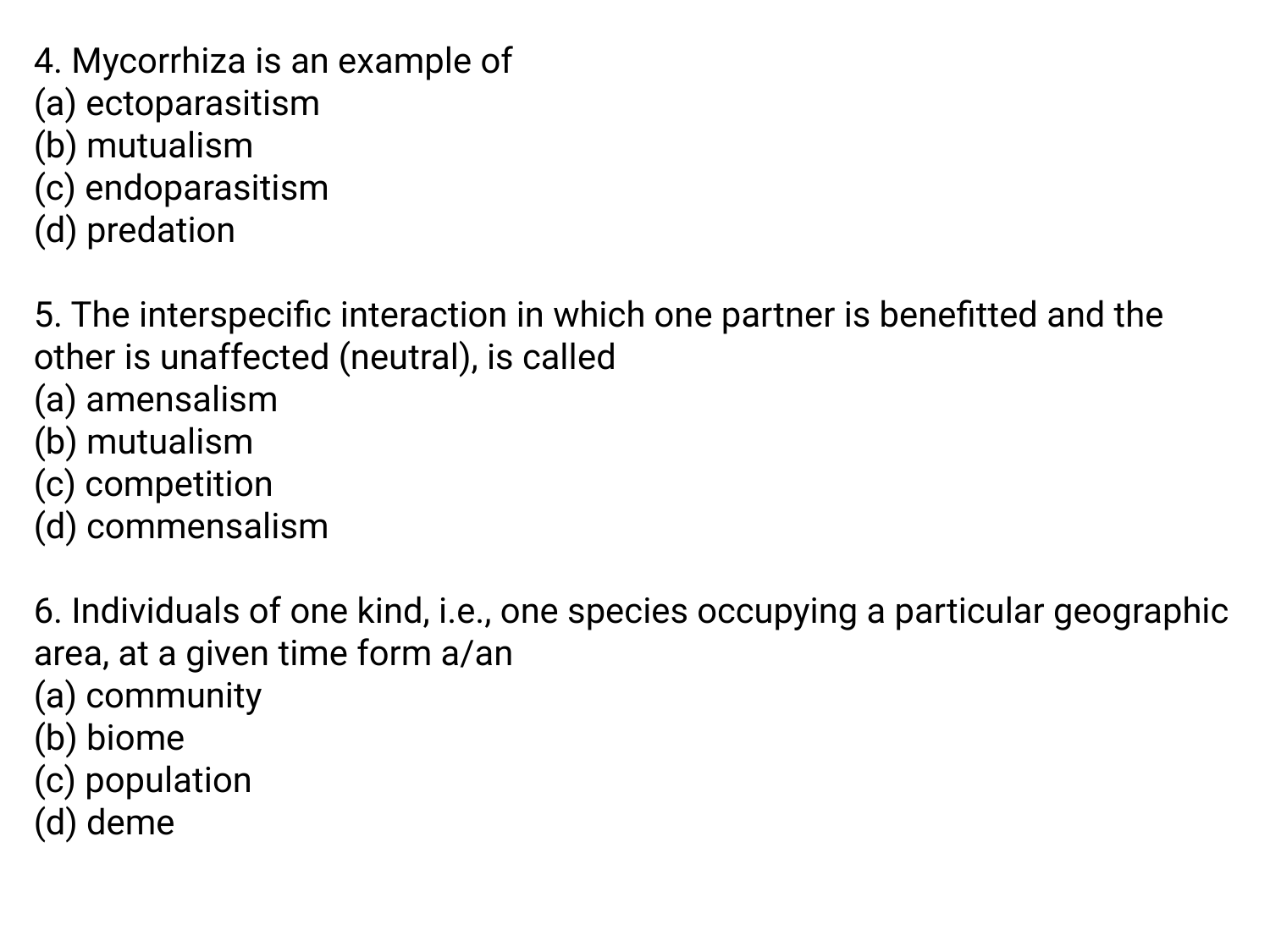

4. Mycorrhiza is an example of
(a) ectoparasitism
(b) mutualism
(c) endoparasitism
(d) predation

5. The interspecific interaction in which one partner is benefitted and the other is unaffected (neutral), is called
(a) amensalism
(b) mutualism
(c) competition
(d) commensalism

6. Individuals of one kind, i.e., one species occupying a particular geographic area, at a given time form a/an
(a) community
(b) biome
(c) population
(d) deme